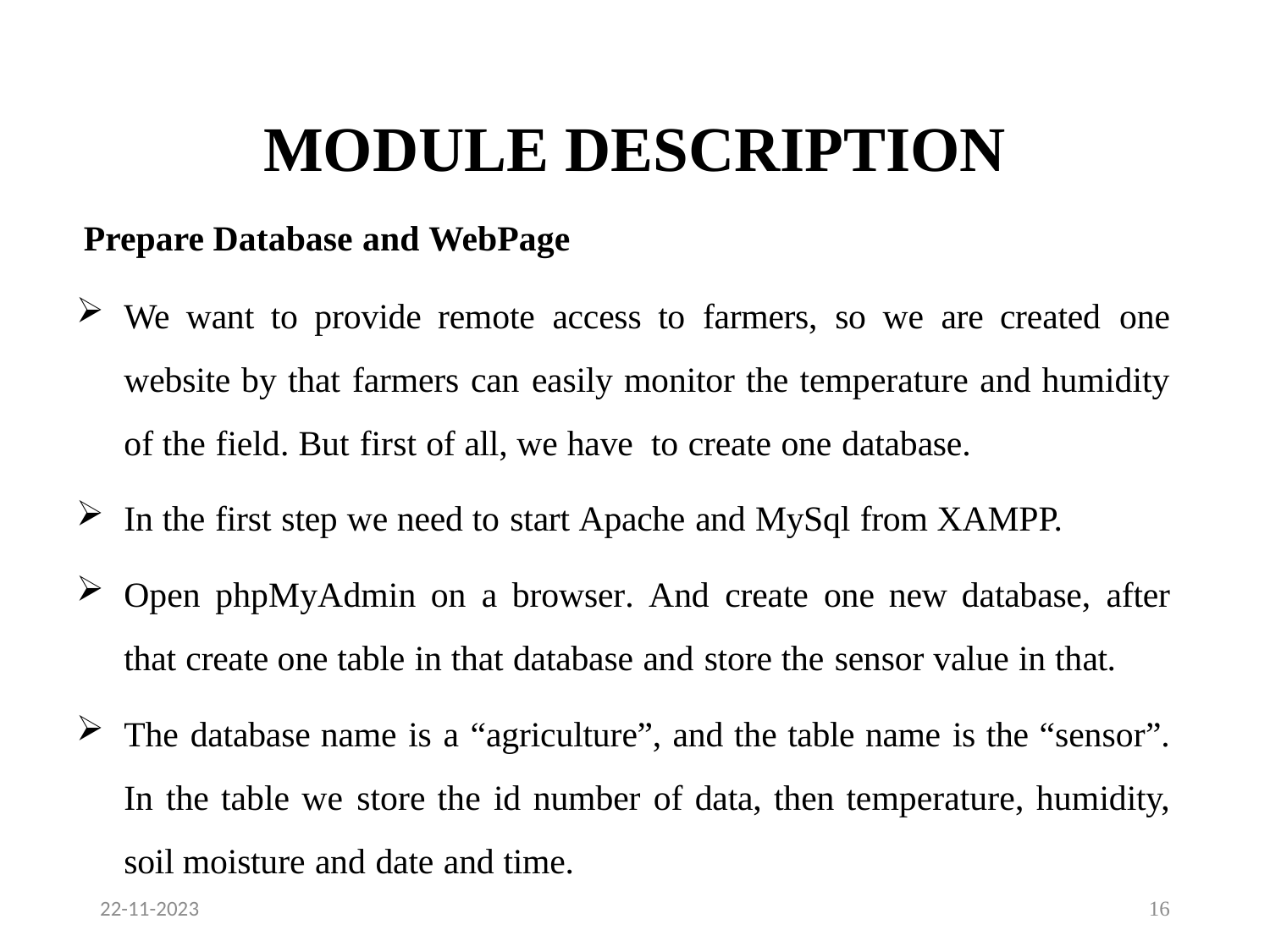

MODULE DESCRIPTION
        Prepare Database and WebPage
We want to provide remote access to farmers, so we are created one website by that farmers can easily monitor the temperature and humidity of the field. But first of all, we have  to create one database.
In the first step we need to start Apache and MySql from XAMPP.
Open phpMyAdmin on a browser. And create one new database, after that create one table in that database and store the sensor value in that.
The database name is a “agriculture”, and the table name is the “sensor”. In the table we store the id number of data, then temperature, humidity, soil moisture and date and time.
22-11-2023
16